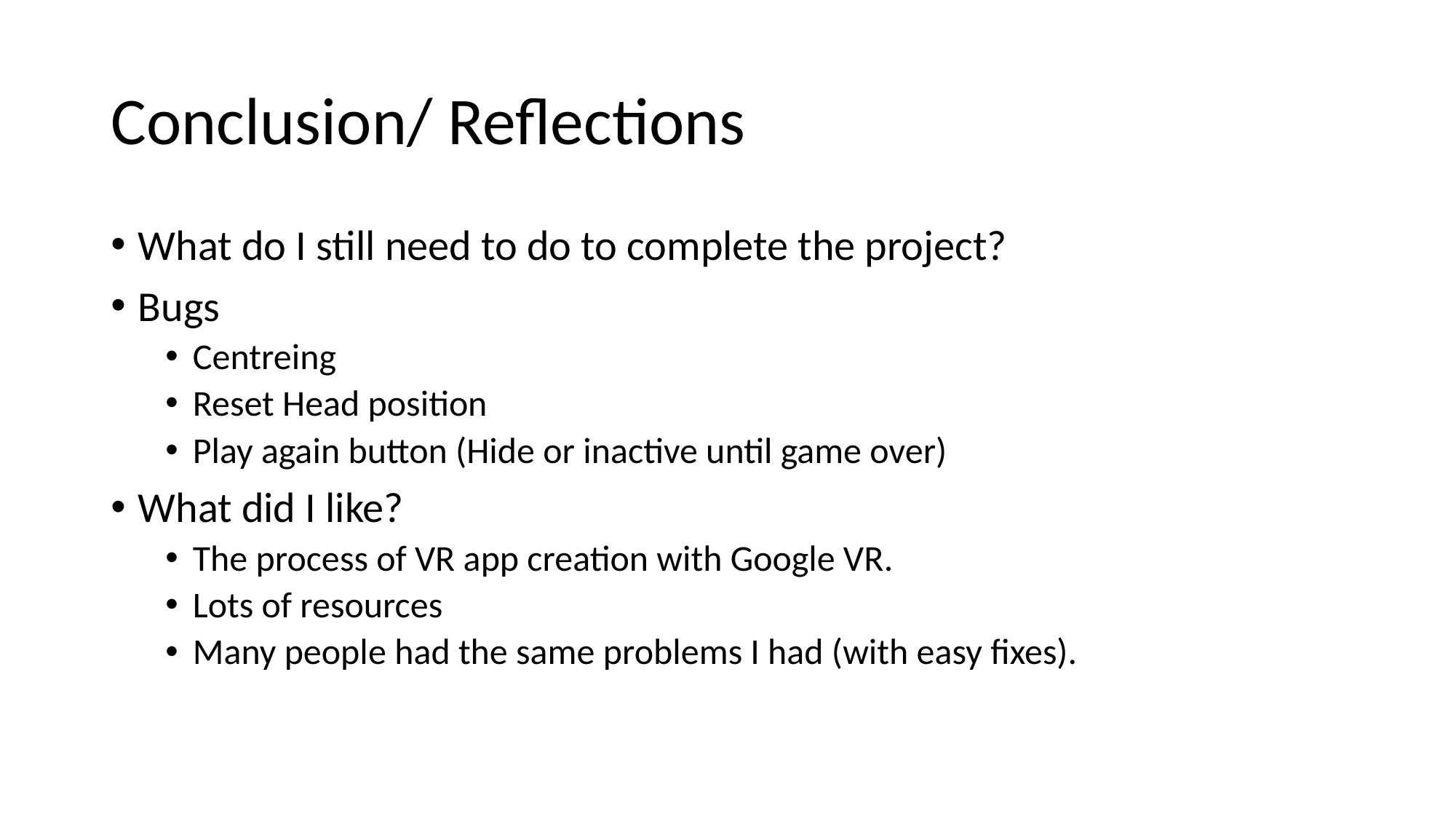

# Conclusion/ Reflections
What do I still need to do to complete the project?
Bugs
Centreing
Reset Head position
Play again button (Hide or inactive until game over)
What did I like?
The process of VR app creation with Google VR.
Lots of resources
Many people had the same problems I had (with easy fixes).